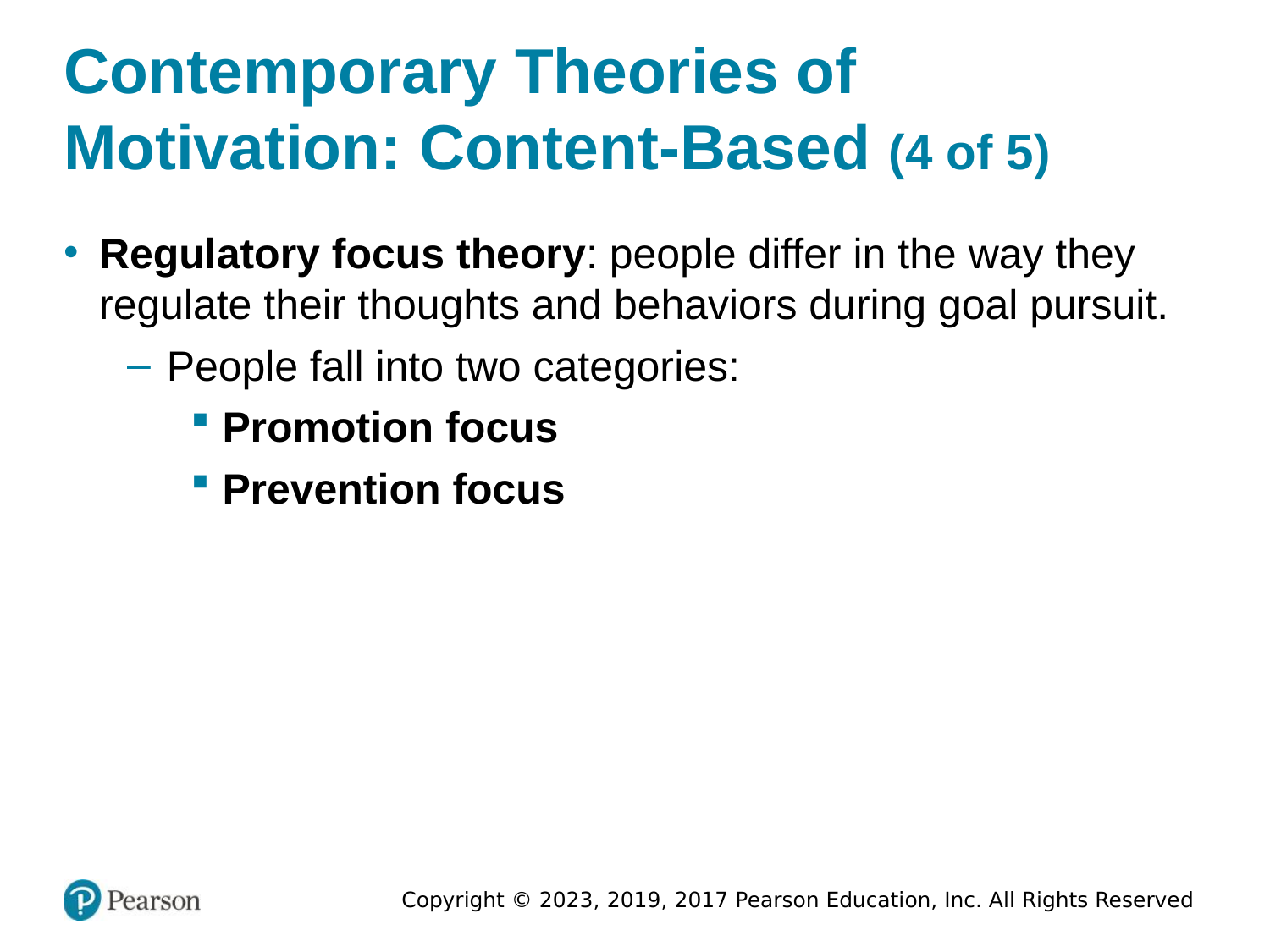

# Contemporary Theories of Motivation: Content-Based (4 of 5)
Regulatory focus theory: people differ in the way they regulate their thoughts and behaviors during goal pursuit.
People fall into two categories:
Promotion focus
Prevention focus